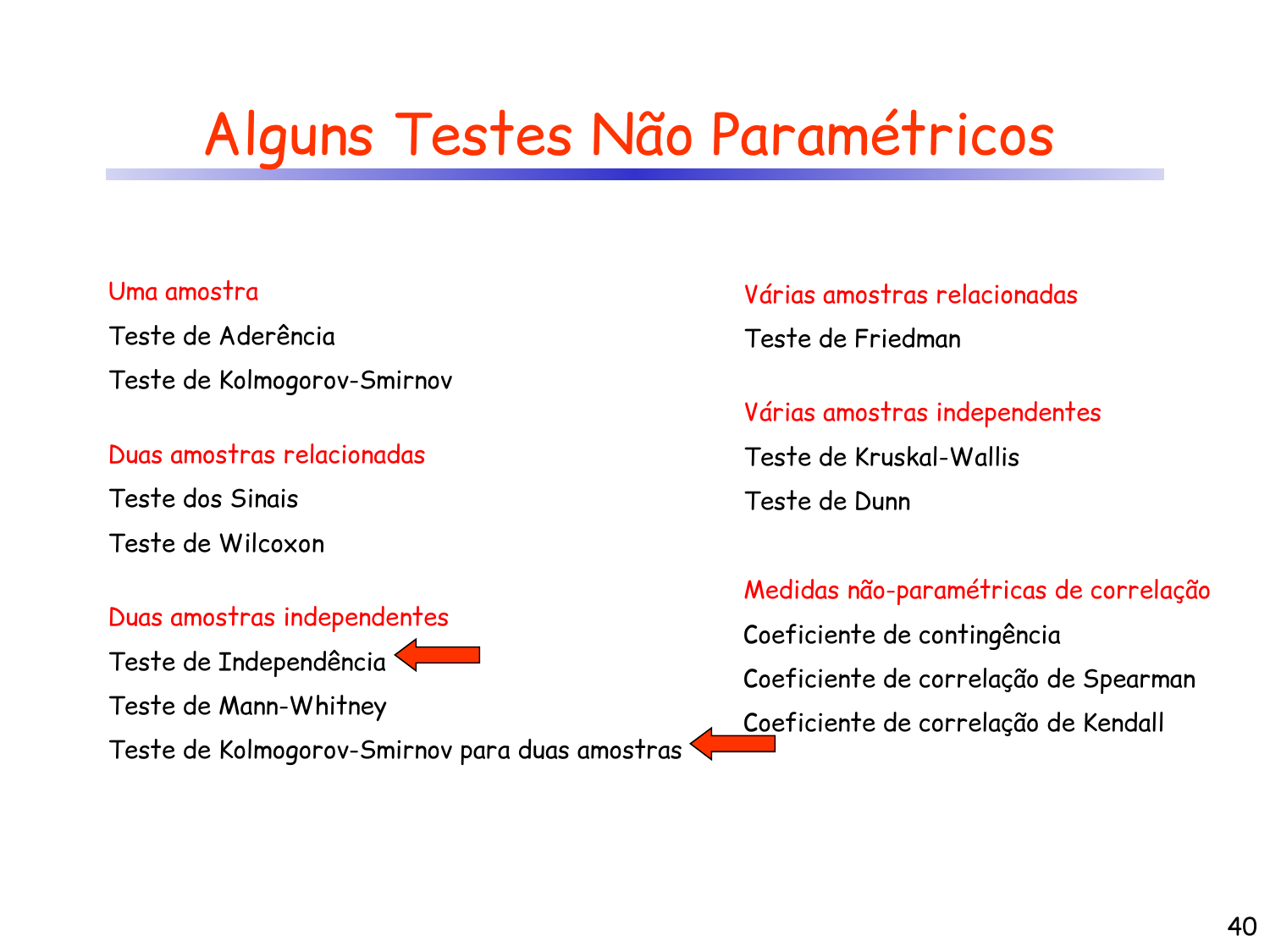

# Alguns Testes Não Paramétricos
Uma amostra
Teste de Aderência
Teste de Kolmogorov-Smirnov

Duas amostras relacionadas
Teste dos Sinais
Teste de Wilcoxon

Duas amostras independentes
Teste de Independência
Teste de Mann-Whitney
Teste de Kolmogorov-Smirnov para duas amostras
Várias amostras relacionadas
Teste de Friedman

Várias amostras independentes
Teste de Kruskal-Wallis
Teste de Dunn

Medidas não-paramétricas de correlação
Coeficiente de contingência
Coeficiente de correlação de Spearman
Coeficiente de correlação de Kendall

40